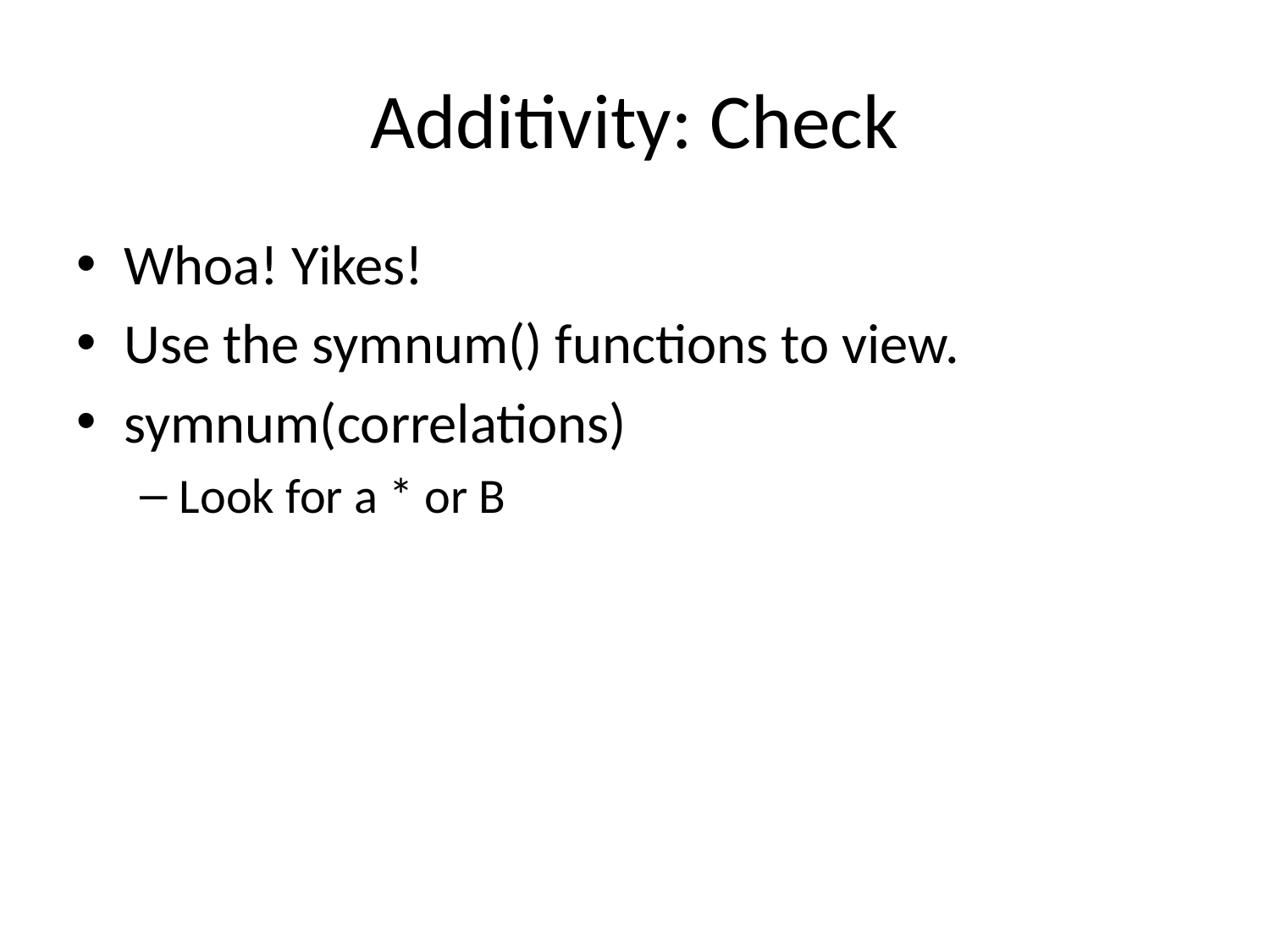

# Additivity: Check
Whoa! Yikes!
Use the symnum() functions to view.
symnum(correlations)
Look for a * or B